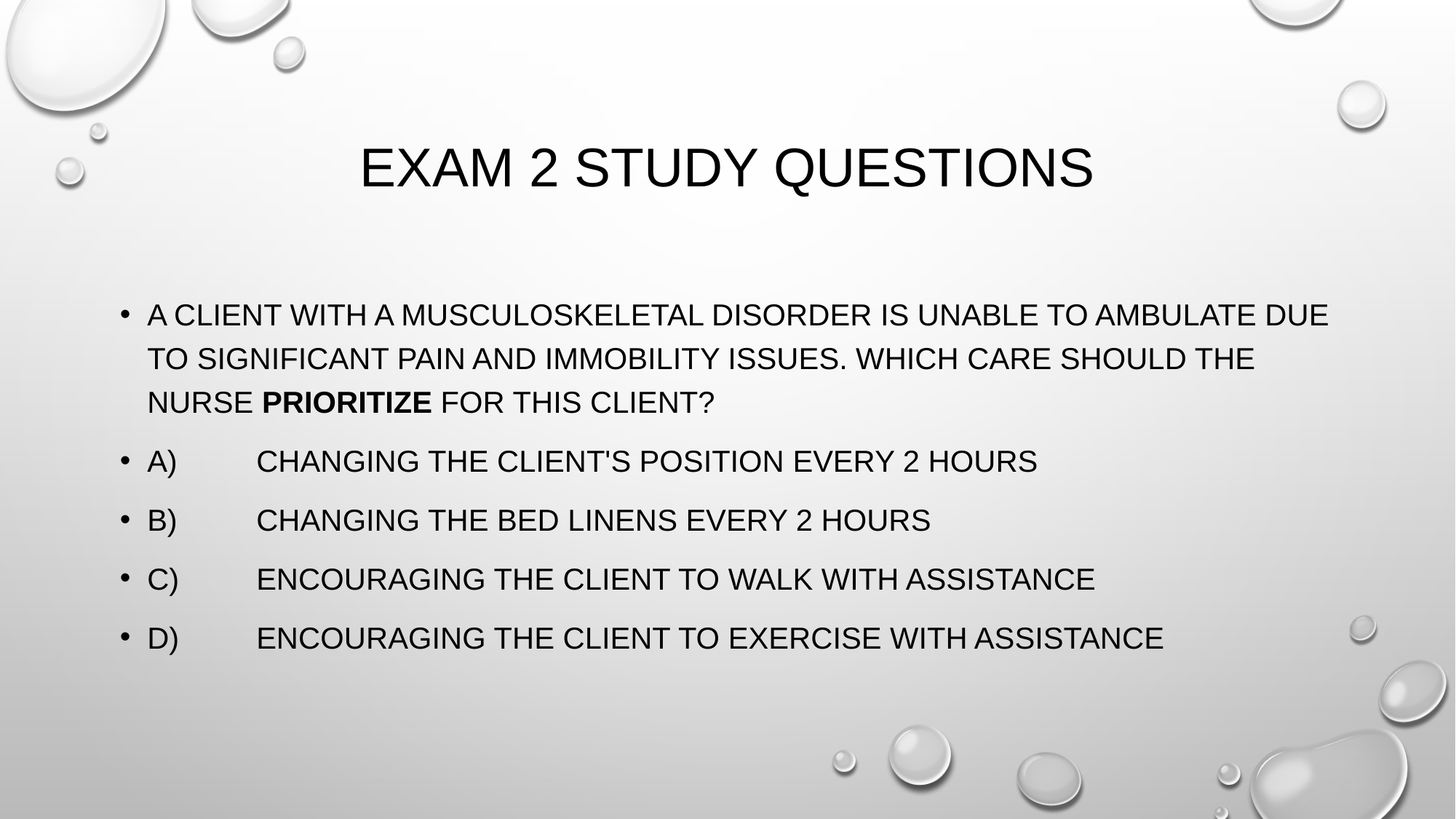

# Exam 2 study questions
A client with a musculoskeletal disorder is unable to ambulate due to significant pain and immobility issues. Which care should the nurse prioritize for this client?
A)	Changing the client's position every 2 hours
B)	Changing the bed linens every 2 hours
C)	Encouraging the client to walk with assistance
D)	Encouraging the client to exercise with assistance